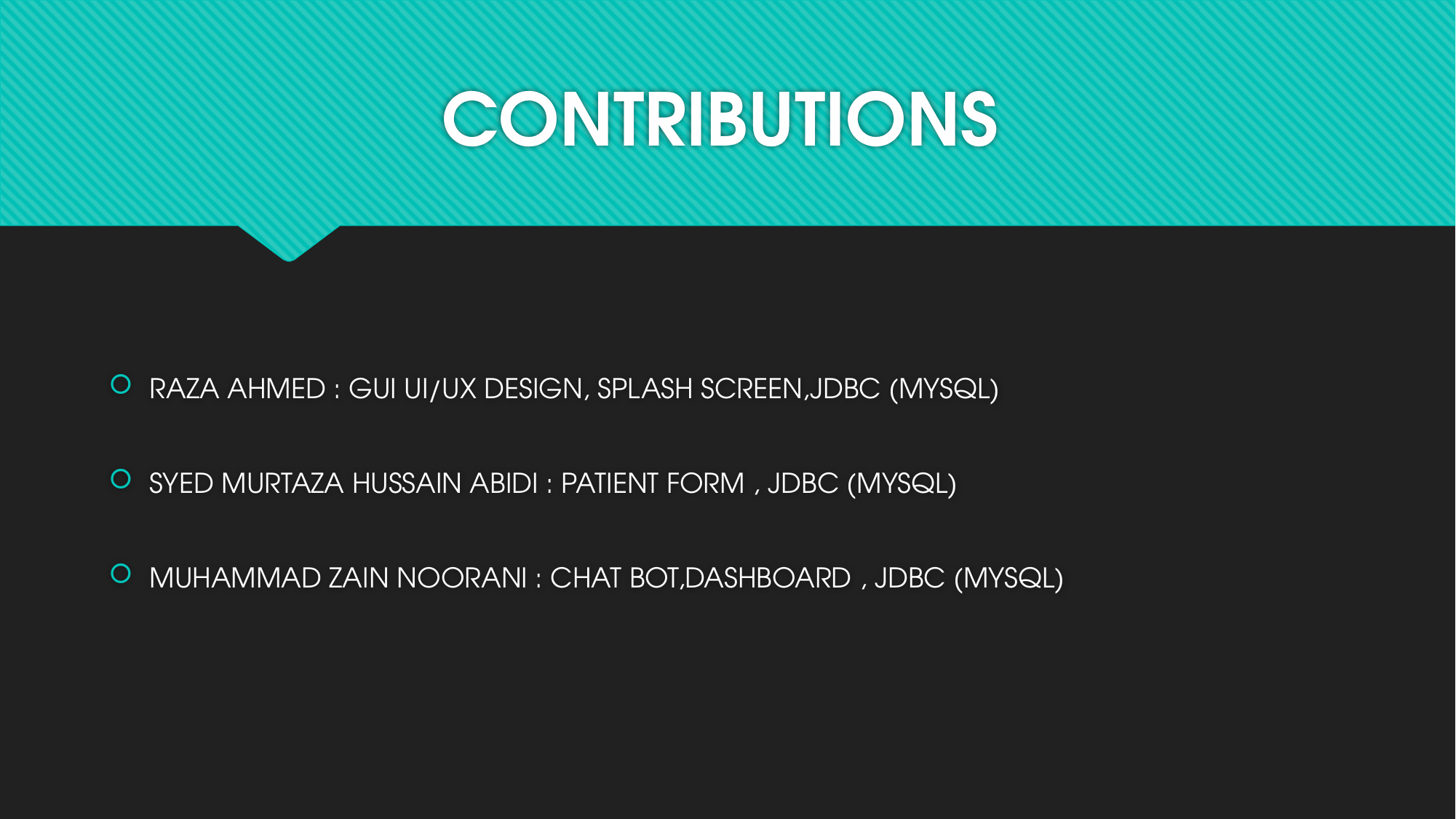

# CONTRIBUTIONS
RAZA AHMED : GUI UI/UX DESIGN, SPLASH SCREEN,JDBC (MYSQL)

SYED MURTAZA HUSSAIN ABIDI : PATIENT FORM , JDBC (MYSQL)

MUHAMMAD ZAIN NOORANI : CHAT BOT,DASHBOARD , JDBC (MYSQL)